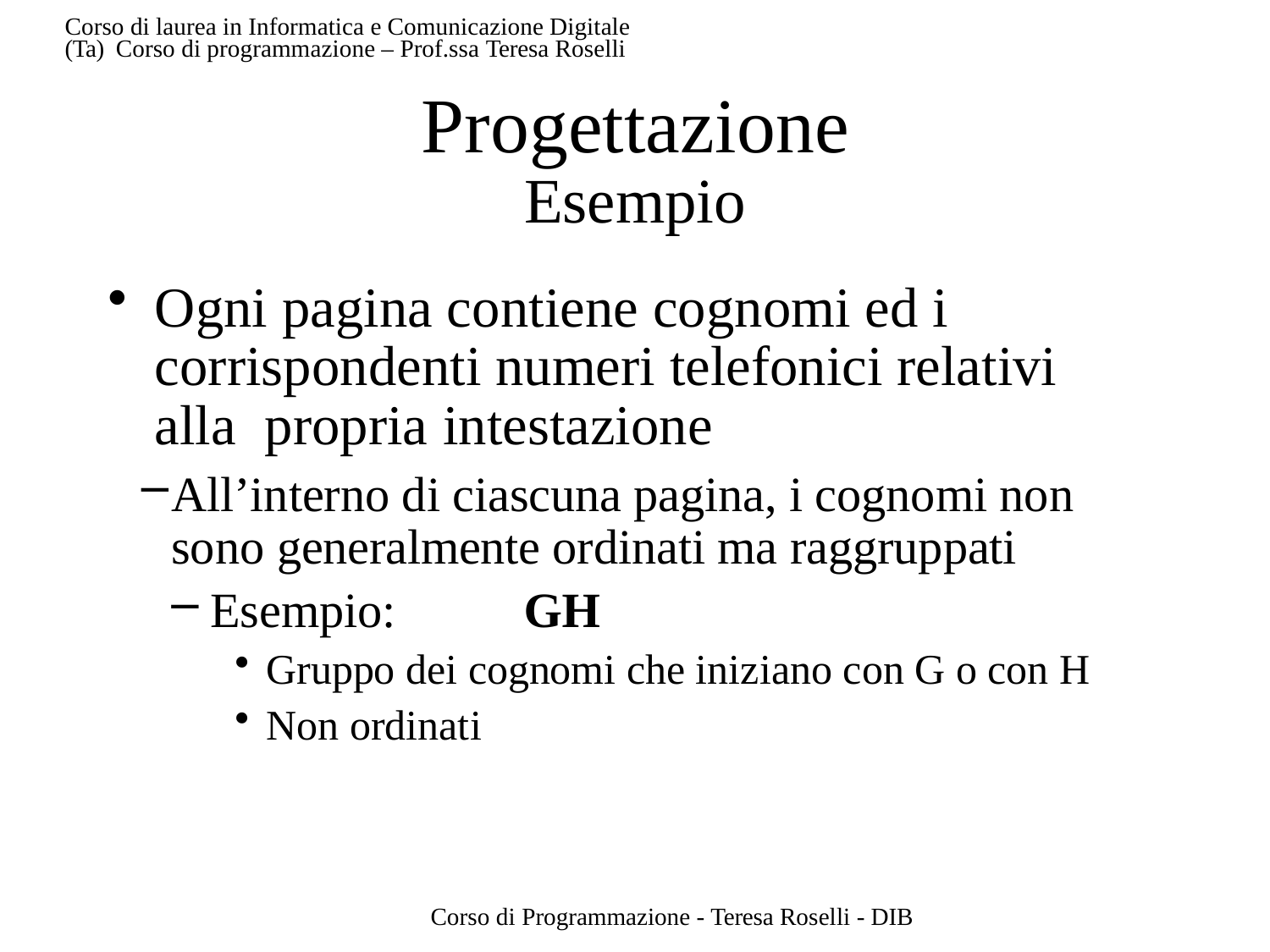

Corso di laurea in Informatica e Comunicazione Digitale (Ta)  Corso di programmazione – Prof.ssa Teresa Roselli
# Progettazione
Esempio
Ogni pagina contiene cognomi ed i  corrispondenti numeri telefonici relativi alla  propria intestazione
All’interno di ciascuna pagina, i cognomi non  sono generalmente ordinati ma raggruppati
Esempio:	GH
Gruppo dei cognomi che iniziano con G o con H
Non ordinati
Corso di Programmazione - Teresa Roselli - DIB